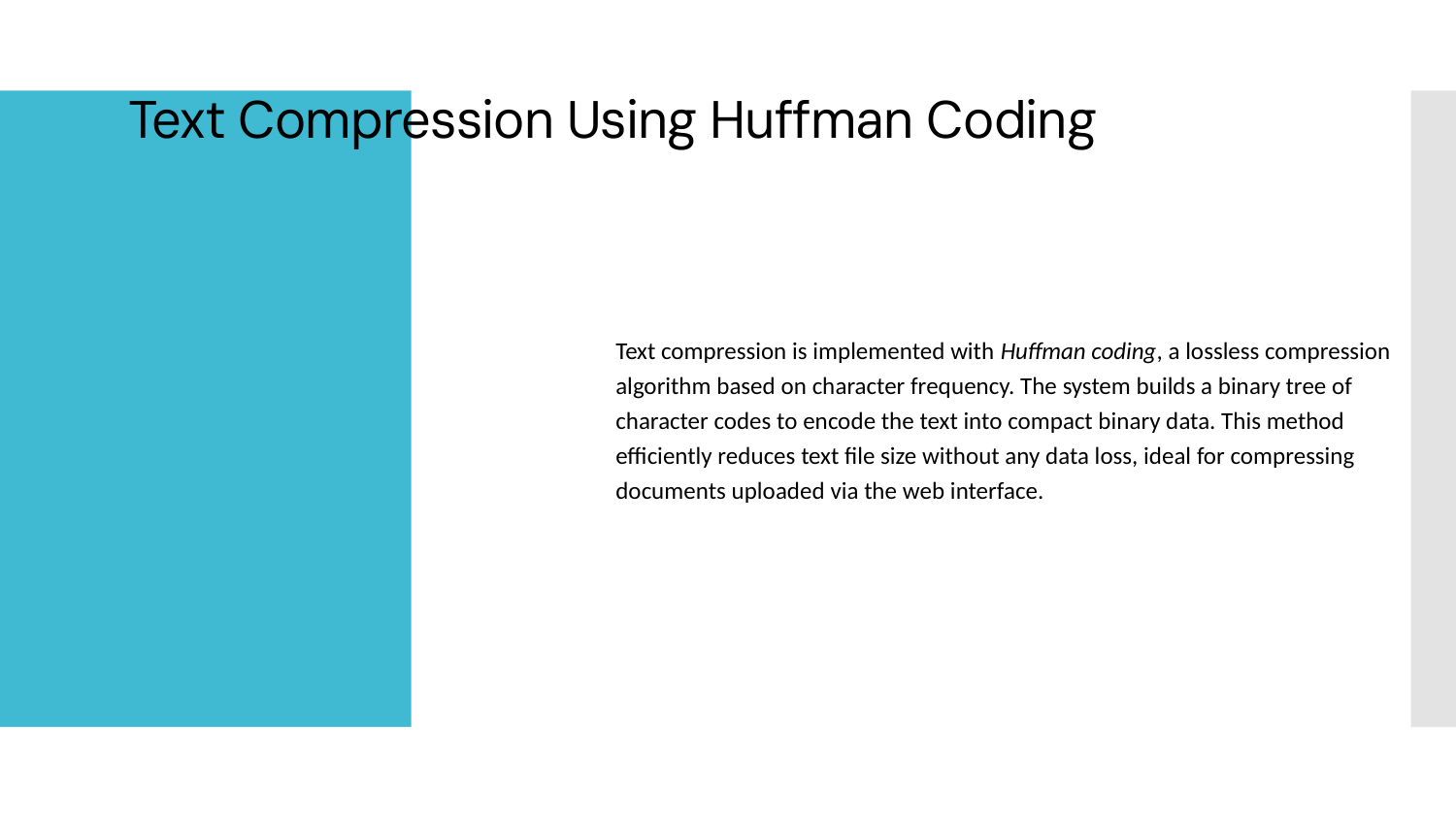

Text Compression Using Huffman Coding
# Text compression is implemented with Huffman coding, a lossless compression algorithm based on character frequency. The system builds a binary tree of character codes to encode the text into compact binary data. This method efficiently reduces text file size without any data loss, ideal for compressing documents uploaded via the web interface.